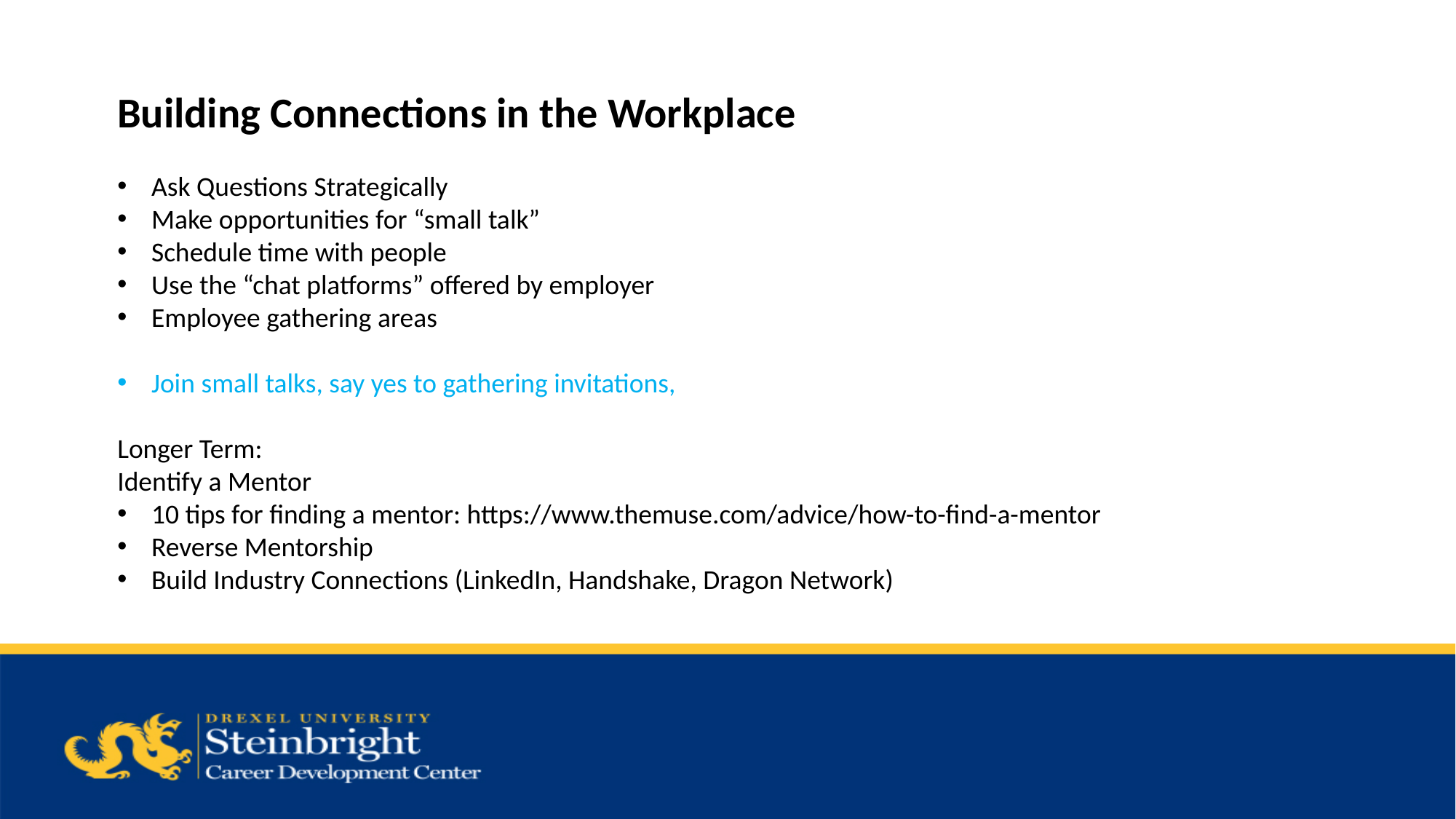

Building Connections in the Workplace

Ask Questions Strategically
Make opportunities for “small talk”
Schedule time with people
Use the “chat platforms” offered by employer
Employee gathering areas

Join small talks, say yes to gathering invitations,

Longer Term:
Identify a Mentor
10 tips for finding a mentor: https://www.themuse.com/advice/how-to-find-a-mentor
Reverse Mentorship
Build Industry Connections (LinkedIn, Handshake, Dragon Network)